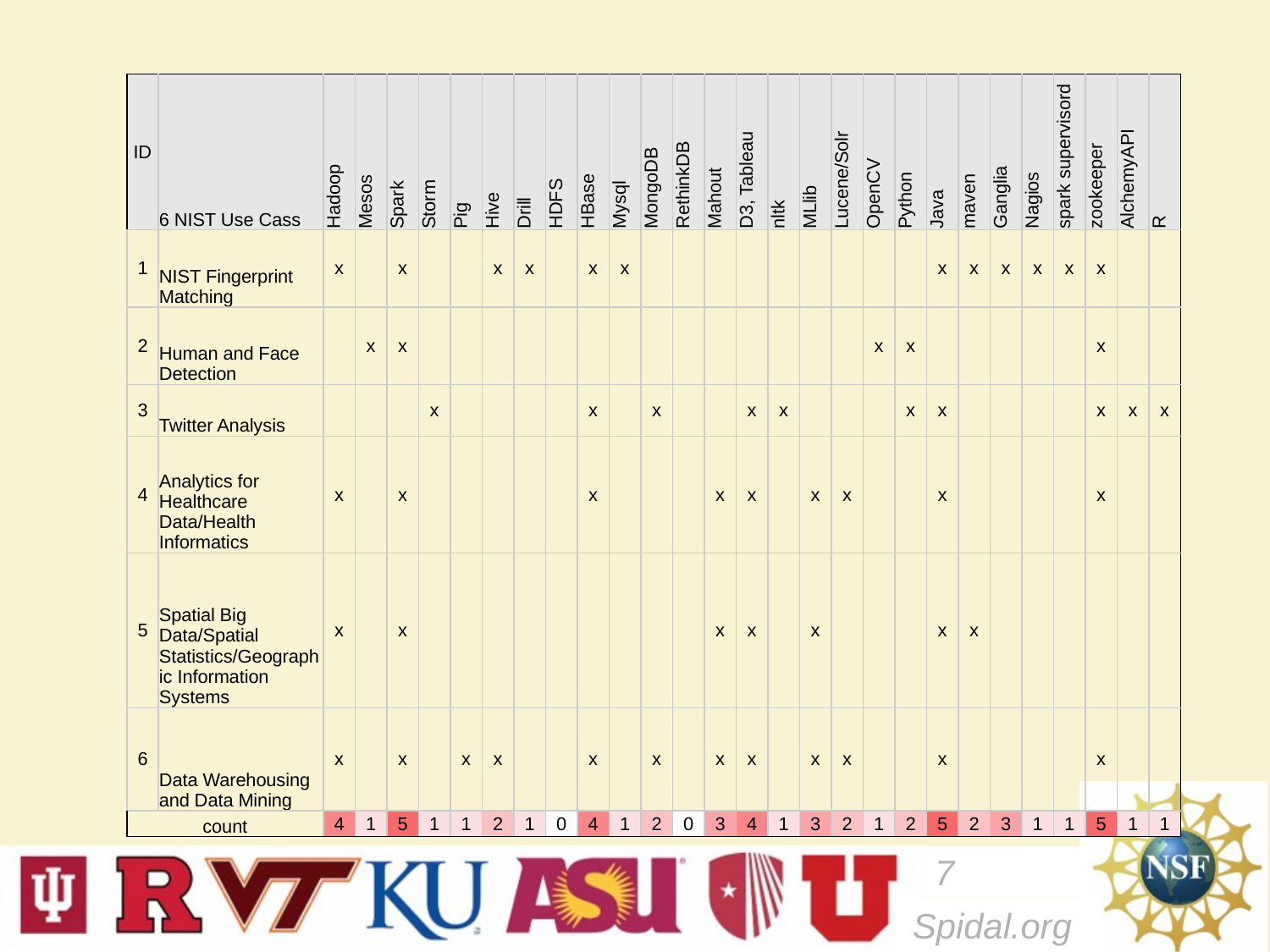

#
| ID | 6 NIST Use Cass | Hadoop | Mesos | Spark | Storm | Pig | Hive | Drill | HDFS | HBase | Mysql | MongoDB | RethinkDB | Mahout | D3, Tableau | nltk | MLlib | Lucene/Solr | OpenCV | Python | Java | maven | Ganglia | Nagios | spark supervisord | zookeeper | AlchemyAPI | R |
| --- | --- | --- | --- | --- | --- | --- | --- | --- | --- | --- | --- | --- | --- | --- | --- | --- | --- | --- | --- | --- | --- | --- | --- | --- | --- | --- | --- | --- |
| 1 | NIST Fingerprint Matching | x |  | x |  |  | x | x |  | x | x |  |  |  |  |  |  |  |  |  | x | x | x | x | x | x |  |  |
| 2 | Human and Face Detection |  | x | x |  |  |  |  |  |  |  |  |  |  |  |  |  |  | x | x |  |  |  |  |  | x |  |  |
| 3 | Twitter Analysis |  |  |  | x |  |  |  |  | x |  | x |  |  | x | x |  |  |  | x | x |  |  |  |  | x | x | x |
| 4 | Analytics for Healthcare Data/Health Informatics | x |  | x |  |  |  |  |  | x |  |  |  | x | x |  | x | x |  |  | x |  |  |  |  | x |  |  |
| 5 | Spatial Big Data/Spatial Statistics/Geographic Information Systems | x |  | x |  |  |  |  |  |  |  |  |  | x | x |  | x |  |  |  | x | x |  |  |  |  |  |  |
| 6 | Data Warehousing and Data Mining | x |  | x |  | x | x |  |  | x |  | x |  | x | x |  | x | x |  |  | x |  |  |  |  | x |  |  |
| count |  | 4 | 1 | 5 | 1 | 1 | 2 | 1 | 0 | 4 | 1 | 2 | 0 | 3 | 4 | 1 | 3 | 2 | 1 | 2 | 5 | 2 | 3 | 1 | 1 | 5 | 1 | 1 |